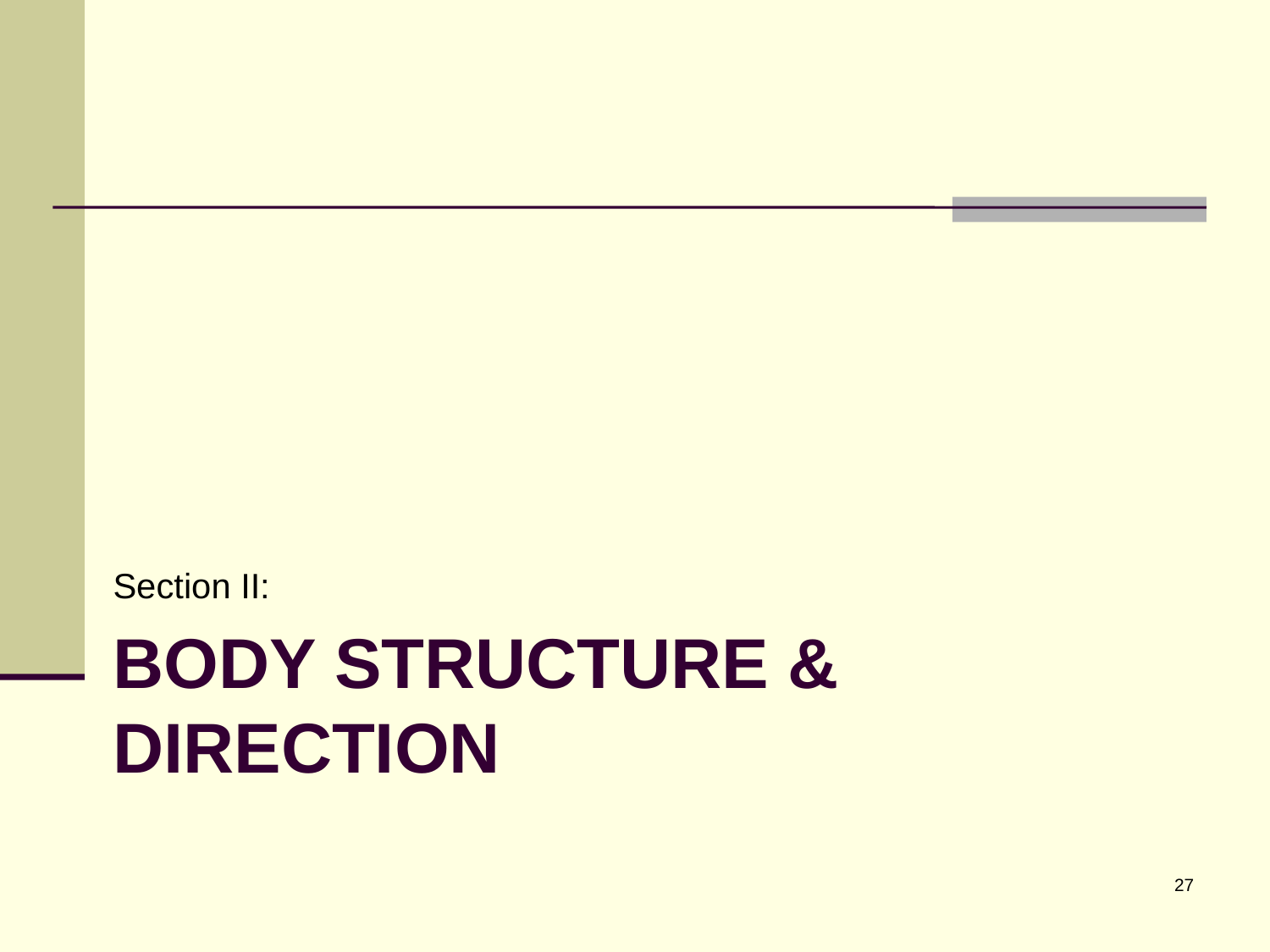

Section II:
# Body Structure & Direction
27